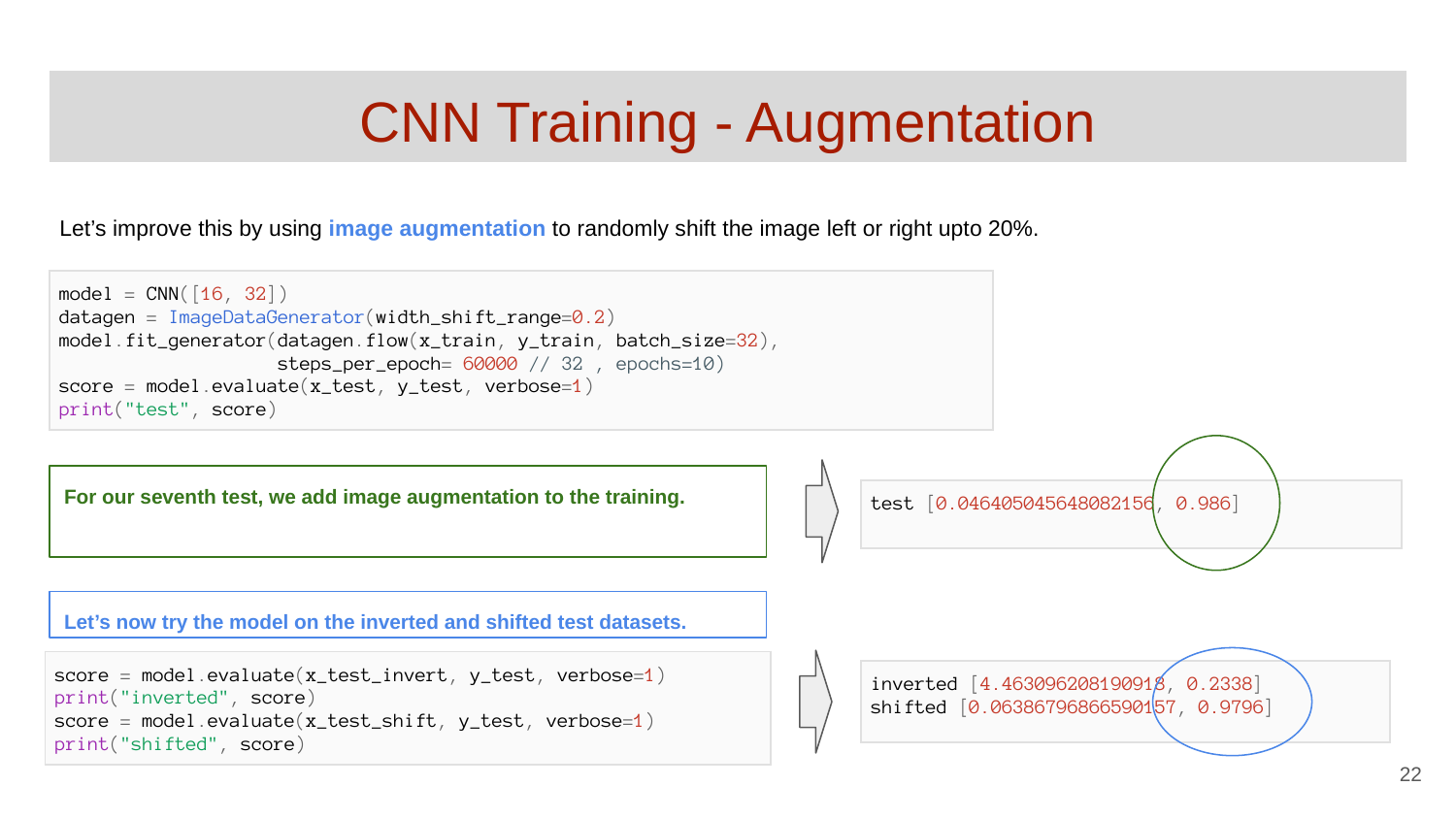

# CNN Training - Augmentation
Let’s improve this by using image augmentation to randomly shift the image left or right upto 20%.
| model = CNN([16, 32]) datagen = ImageDataGenerator(width\_shift\_range=0.2) model.fit\_generator(datagen.flow(x\_train, y\_train, batch\_size=32), steps\_per\_epoch= 60000 // 32 , epochs=10) score = model.evaluate(x\_test, y\_test, verbose=1) print("test", score) |
| --- |

For our seventh test, we add image augmentation to the training.

| test [0.046405045648082156, 0.986] |
| --- |
Let’s now try the model on the inverted and shifted test datasets.

| score = model.evaluate(x\_test\_invert, y\_test, verbose=1) print("inverted", score) score = model.evaluate(x\_test\_shift, y\_test, verbose=1) print("shifted", score) |
| --- |
| inverted [4.463096208190918, 0.2338] shifted [0.06386796866590157, 0.9796] |
| --- |
22